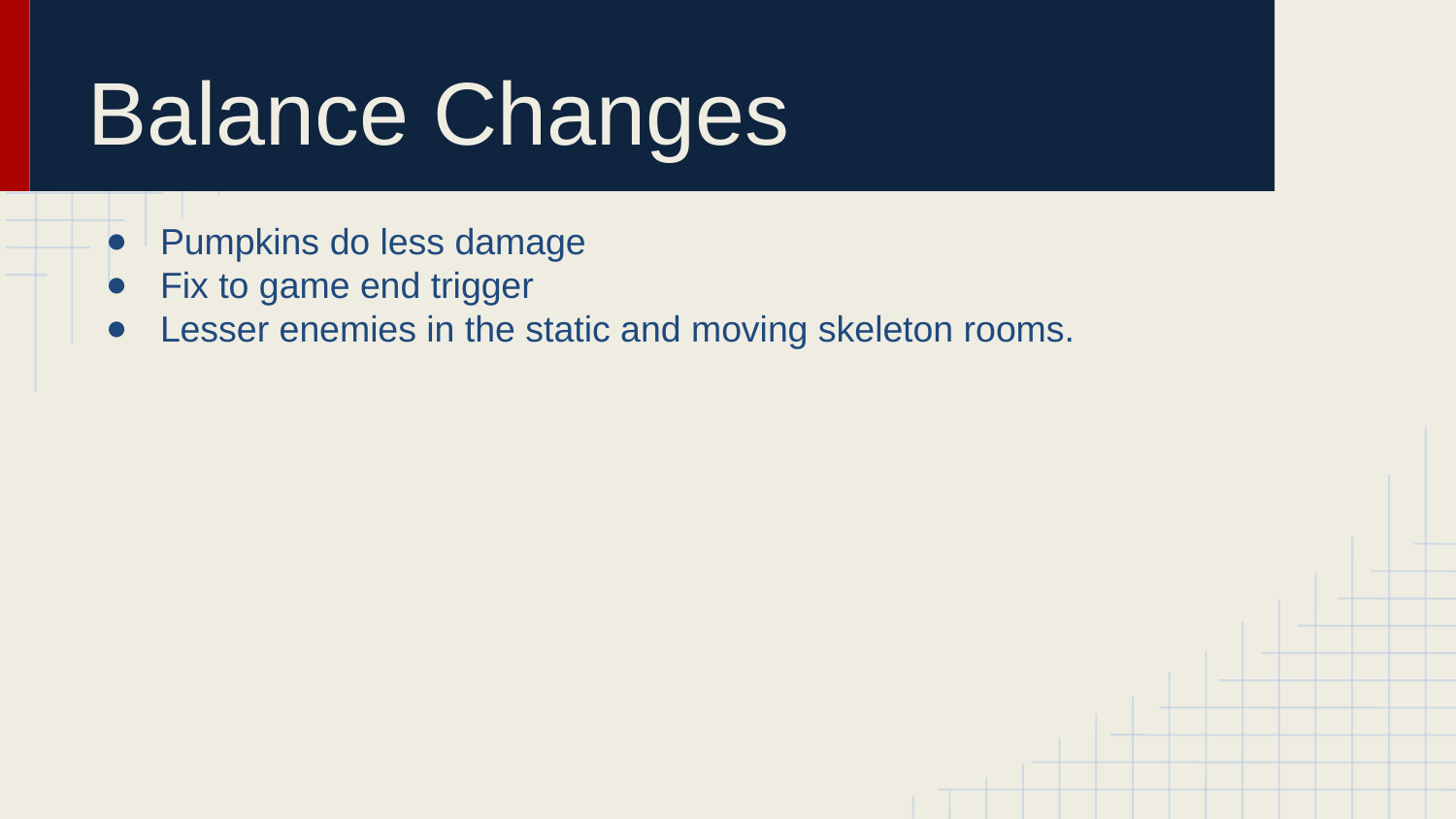

# Balance Changes
Pumpkins do less damage
Fix to game end trigger
Lesser enemies in the static and moving skeleton rooms.